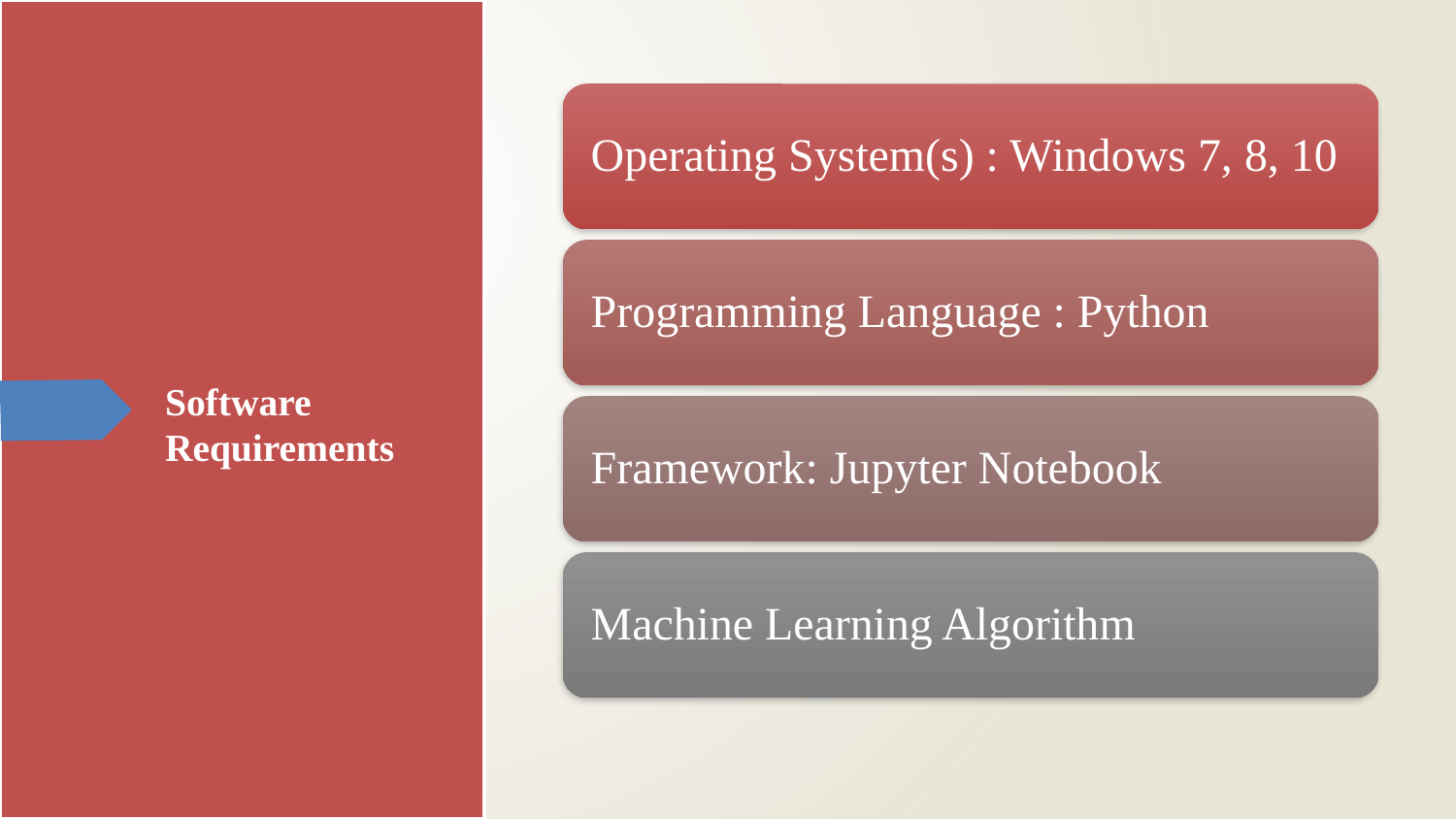

Operating System(s) : Windows 7, 8, 10
Programming Language : Python
Framework: Jupyter Notebook
Machine Learning Algorithm

# Software Requirements